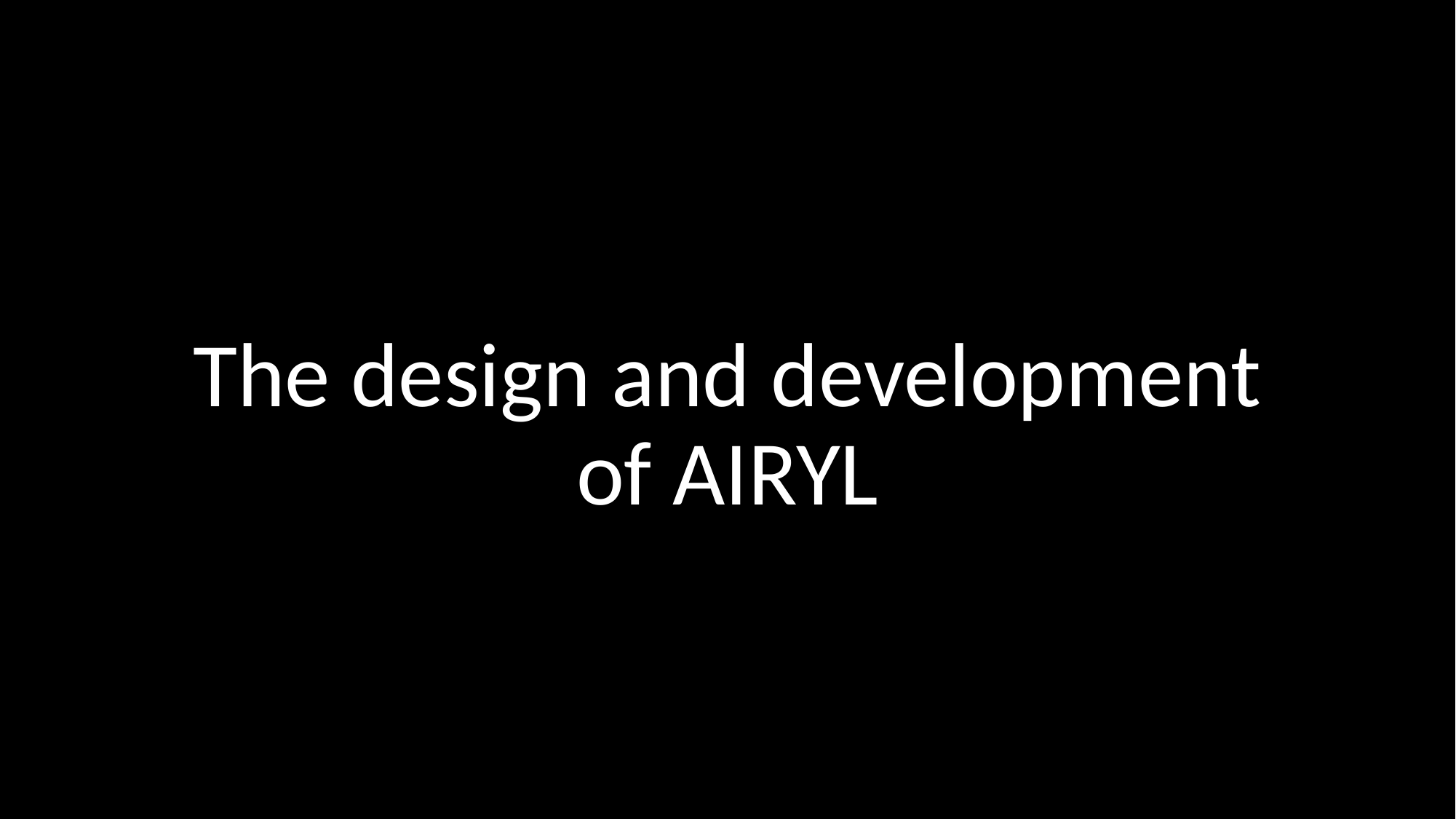

# The design and development of AIRYL